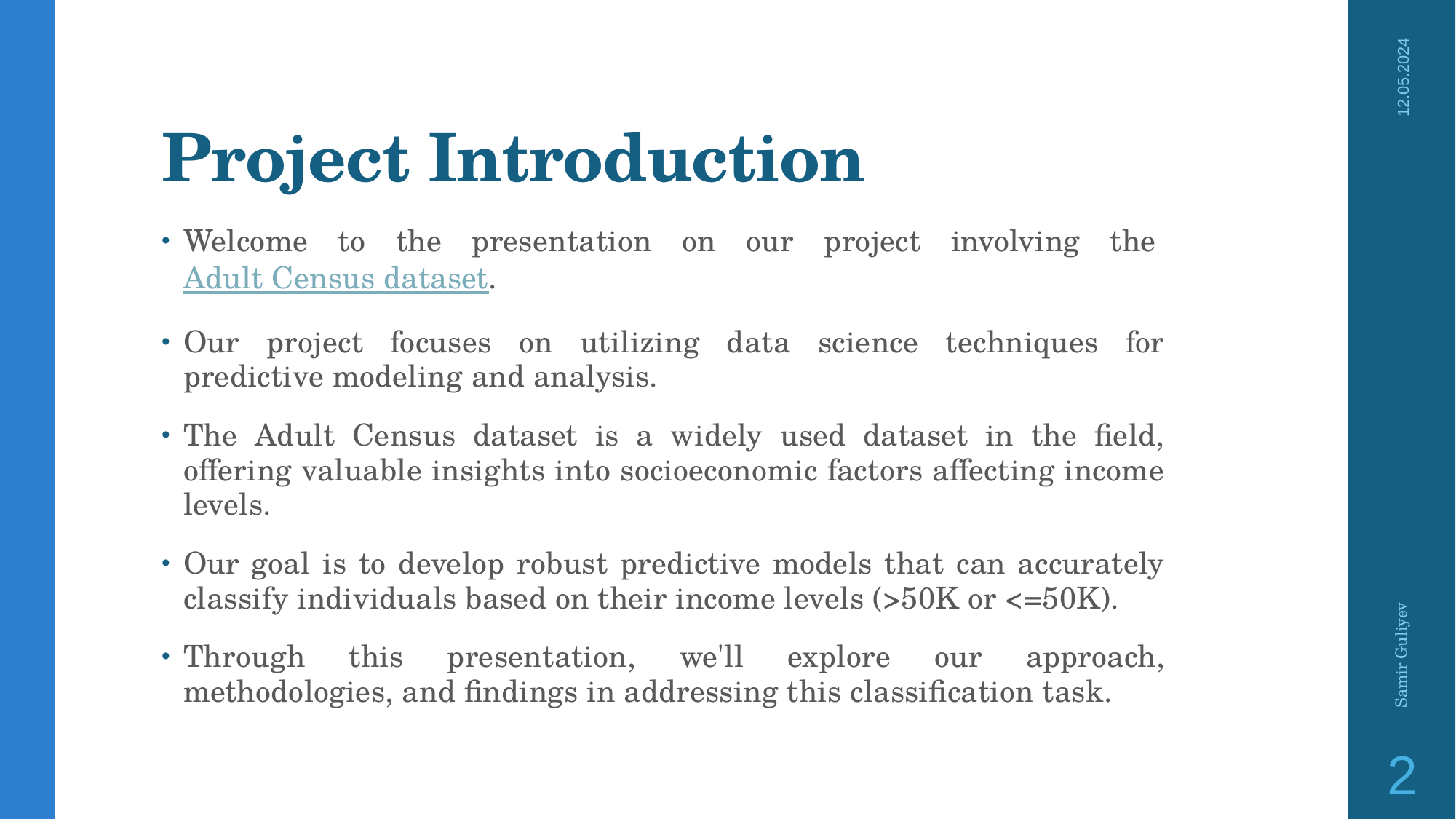

# Project Introduction
12.05.2024
Welcome to the presentation on our project involving the Adult Census dataset.
Our project focuses on utilizing data science techniques for predictive modeling and analysis.
The Adult Census dataset is a widely used dataset in the field, offering valuable insights into socioeconomic factors affecting income levels.
Our goal is to develop robust predictive models that can accurately classify individuals based on their income levels (>50K or <=50K).
Through this presentation, we'll explore our approach, methodologies, and findings in addressing this classification task.
Samir Guliyev
2